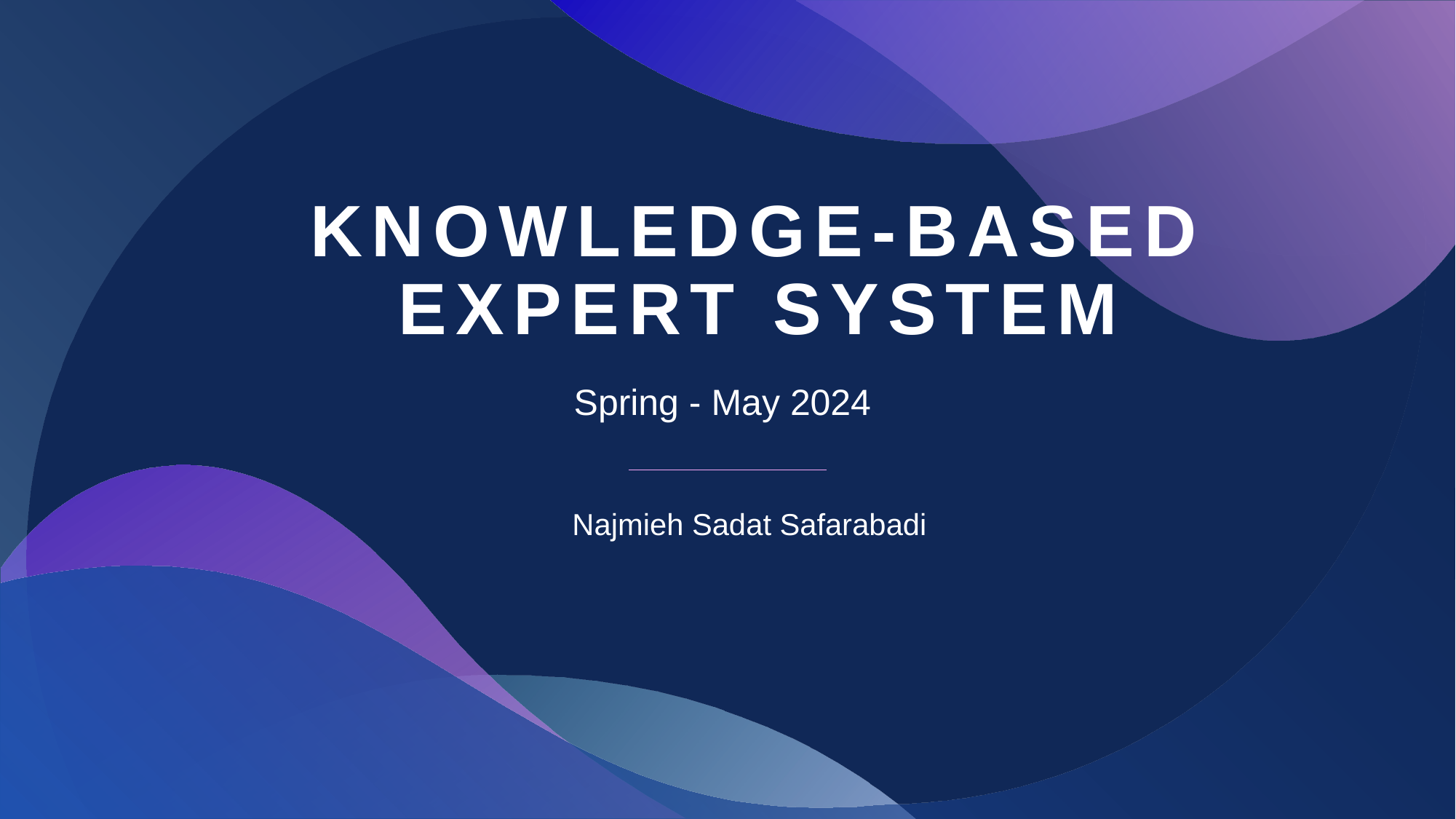

# Knowledge-based Expert System
Spring - May 2024
Najmieh Sadat Safarabadi